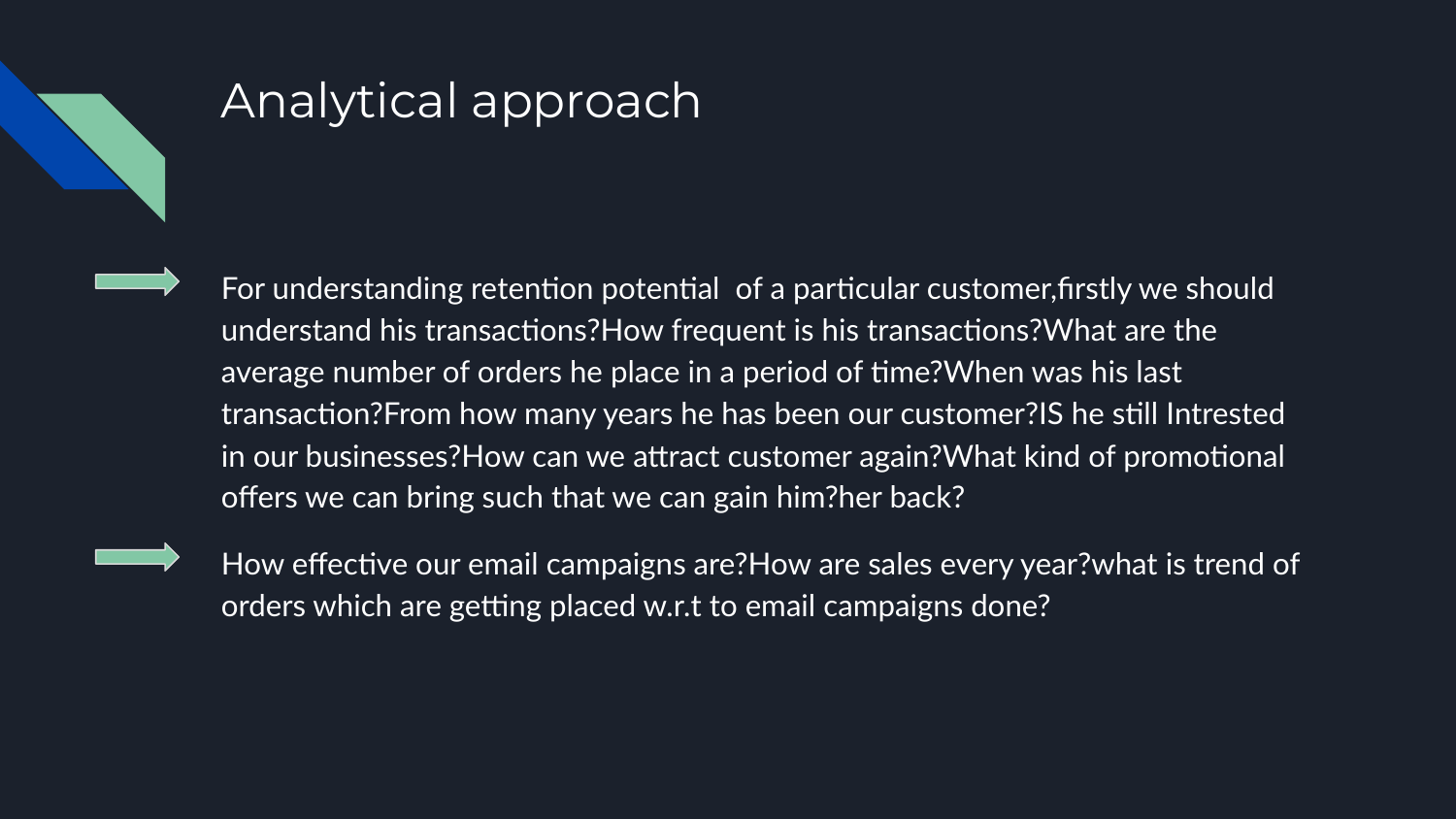

# Analytical approach
For understanding retention potential  of a particular customer,firstly we should understand his transactions?How frequent is his transactions?What are the average number of orders he place in a period of time?When was his last transaction?From how many years he has been our customer?IS he still Intrested in our businesses?How can we attract customer again?What kind of promotional offers we can bring such that we can gain him?her back?
How effective our email campaigns are?How are sales every year?what is trend of orders which are getting placed w.r.t to email campaigns done?